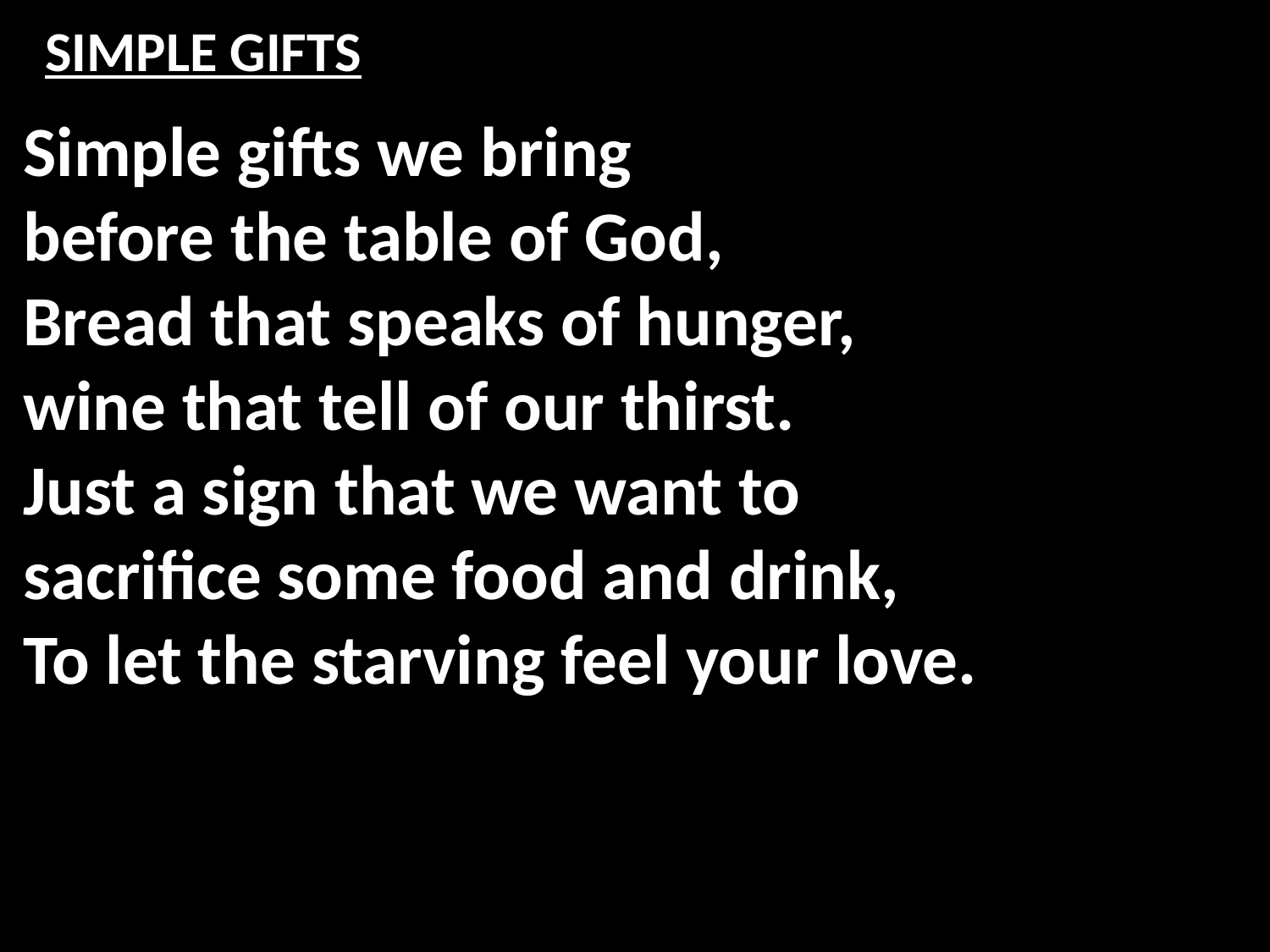

# SIMPLE GIFTS
Simple gifts we bring
before the table of God,
Bread that speaks of hunger,
wine that tell of our thirst.
Just a sign that we want to
sacrifice some food and drink,
To let the starving feel your love.